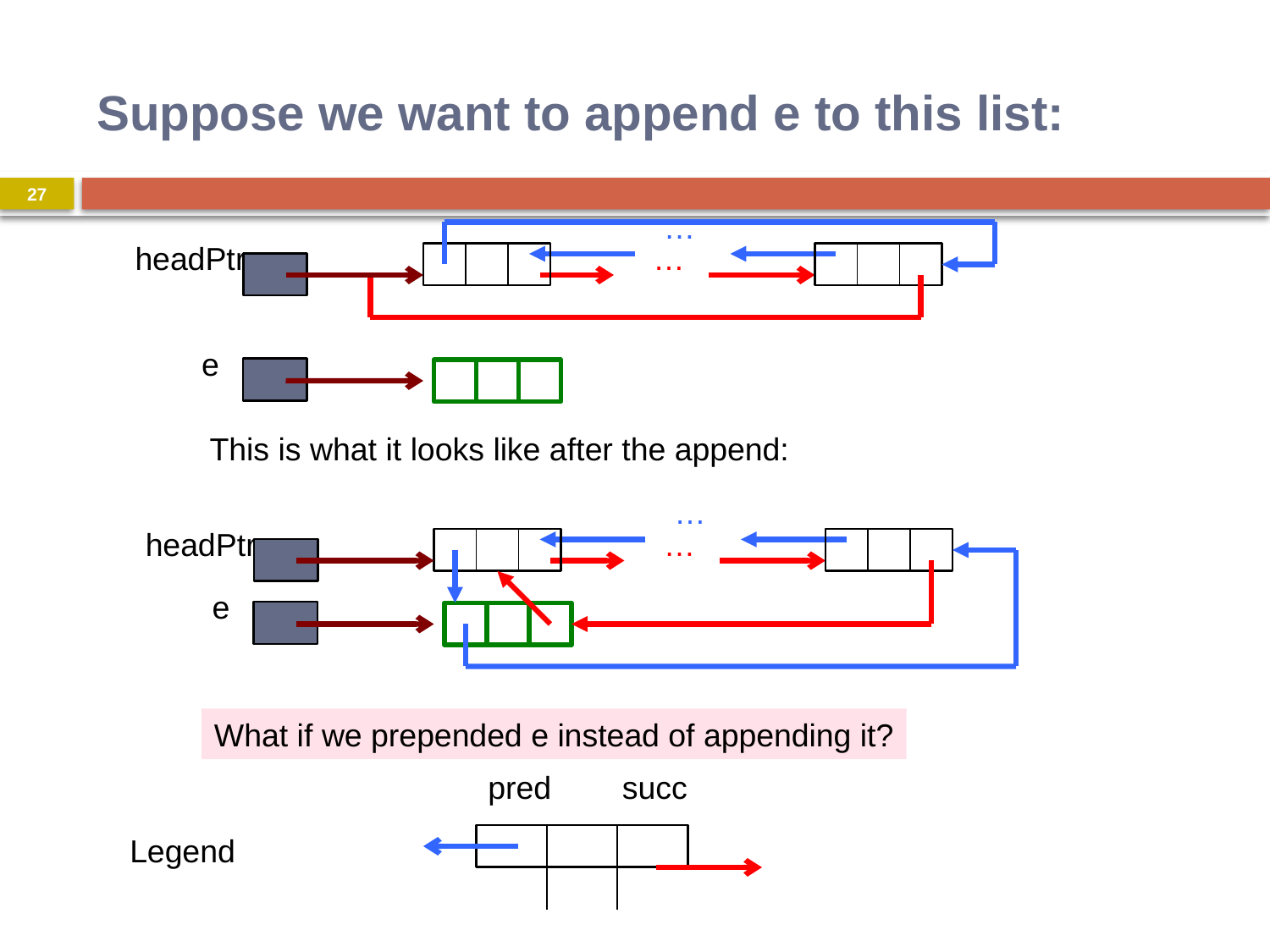

# Suppose we want to append e to this list:
27
…
…

headPtr

e

This is what it looks like after the append:
…
…

headPtr

e

What if we prepended e instead of appending it?
pred        succ
Legend